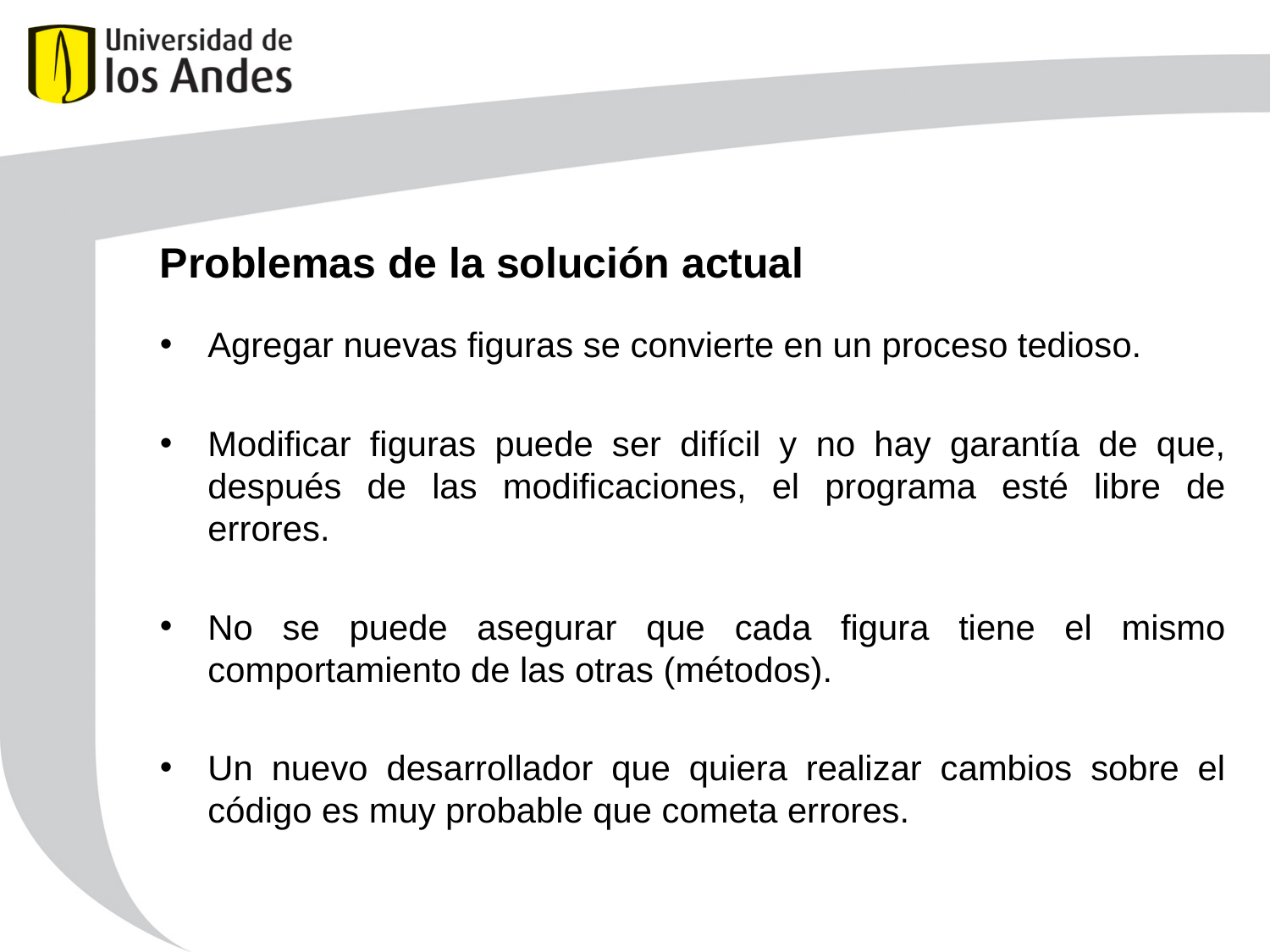

# Problemas de la solución actual
Agregar nuevas figuras se convierte en un proceso tedioso.

Modificar figuras puede ser difícil y no hay garantía de que, después de las modificaciones, el programa esté libre de errores.

No se puede asegurar que cada figura tiene el mismo comportamiento de las otras (métodos).

Un nuevo desarrollador que quiera realizar cambios sobre el código es muy probable que cometa errores.